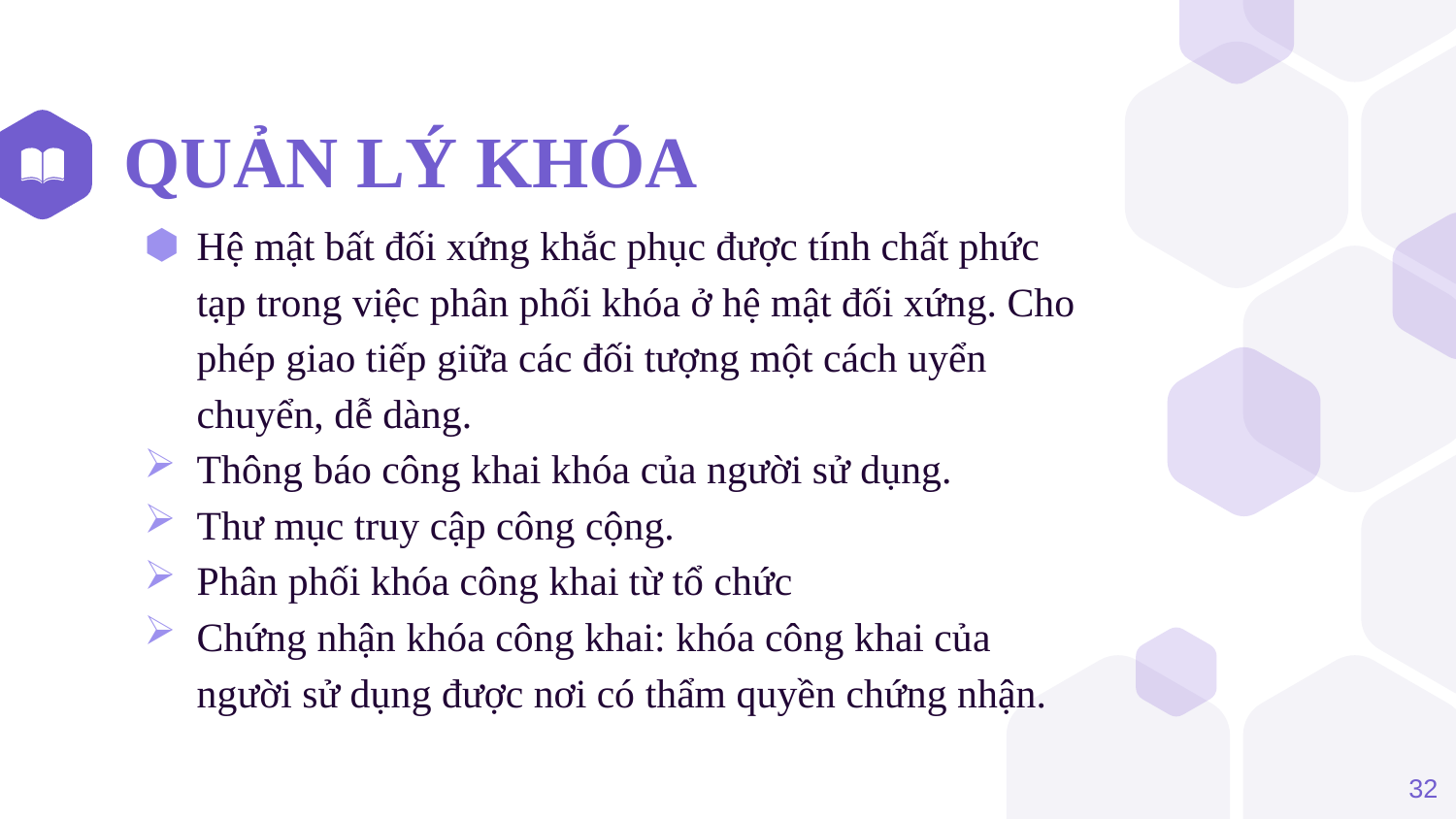

# QUẢN LÝ KHÓA

Hệ mật bất đối xứng khắc phục được tính chất phức tạp trong việc phân phối khóa ở hệ mật đối xứng. Cho phép giao tiếp giữa các đối tượng một cách uyển chuyển, dễ dàng.
Thông báo công khai khóa của người sử dụng.
Thư mục truy cập công cộng.
Phân phối khóa công khai từ tổ chức
Chứng nhận khóa công khai: khóa công khai của người sử dụng được nơi có thẩm quyền chứng nhận.
32